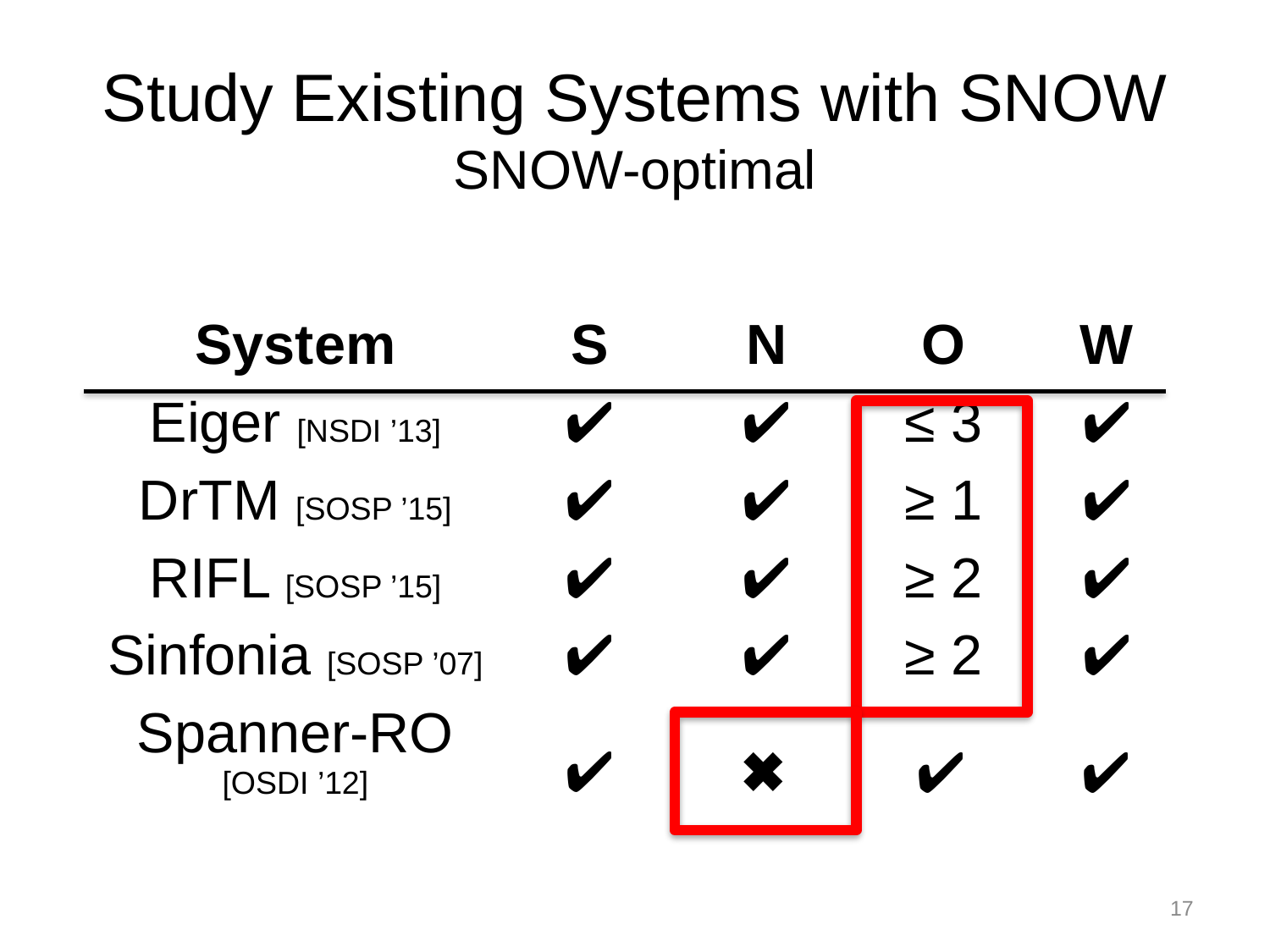

# Study Existing Systems with SNOW SNOW-optimal

|  |  |  |  |  |
| --- | --- | --- | --- | --- |
| System | S | N | O | W |
| Eiger [NSDI ’13] | ✔ | ✔ | ≤ 3 | ✔ |
| DrTM [SOSP ’15] | ✔ | ✔ | ≥ 1 | ✔ |
| RIFL [SOSP ’15] | ✔ | ✔ | ≥ 2 | ✔ |
| Sinfonia [SOSP ’07] | ✔ | ✔ | ≥ 2 | ✔ |
| Spanner-RO [OSDI ’12] | ✔ | ✖ | ✔ | ✔ |

✔
✖
✔
✔
17